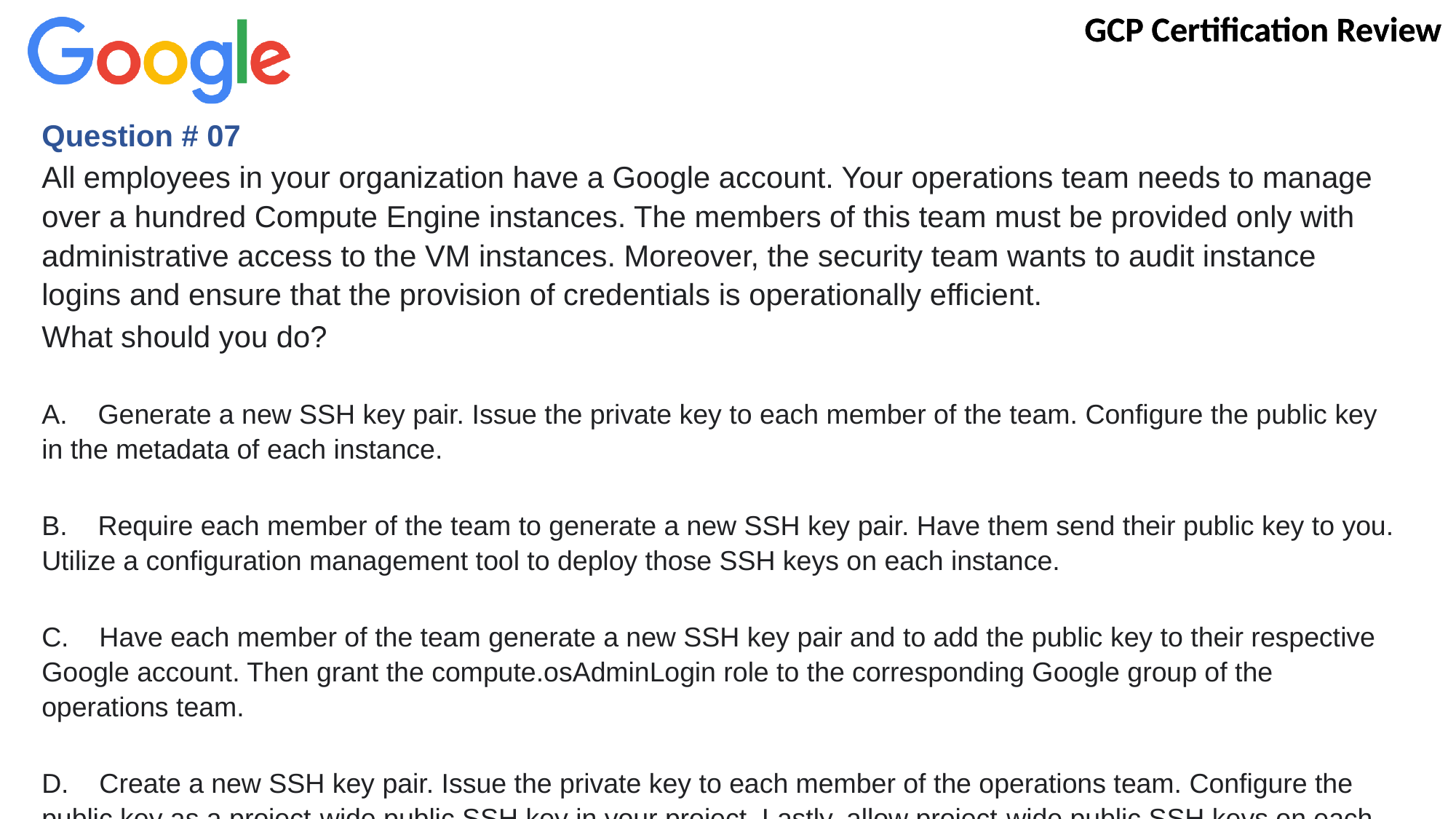

Question # 07
All employees in your organization have a Google account. Your operations team needs to manage over a hundred Compute Engine instances. The members of this team must be provided only with administrative access to the VM instances. Moreover, the security team wants to audit instance logins and ensure that the provision of credentials is operationally efficient.
What should you do?

A.    Generate a new SSH key pair. Issue the private key to each member of the team. Configure the public key in the metadata of each instance.

B.    Require each member of the team to generate a new SSH key pair. Have them send their public key to you. Utilize a configuration management tool to deploy those SSH keys on each instance.

C.    Have each member of the team generate a new SSH key pair and to add the public key to their respective Google account. Then grant the compute.osAdminLogin role to the corresponding Google group of the operations team.

D.    Create a new SSH key pair. Issue the private key to each member of the operations team. Configure the public key as a project-wide public SSH key in your project. Lastly, allow project-wide public SSH keys on each instance.